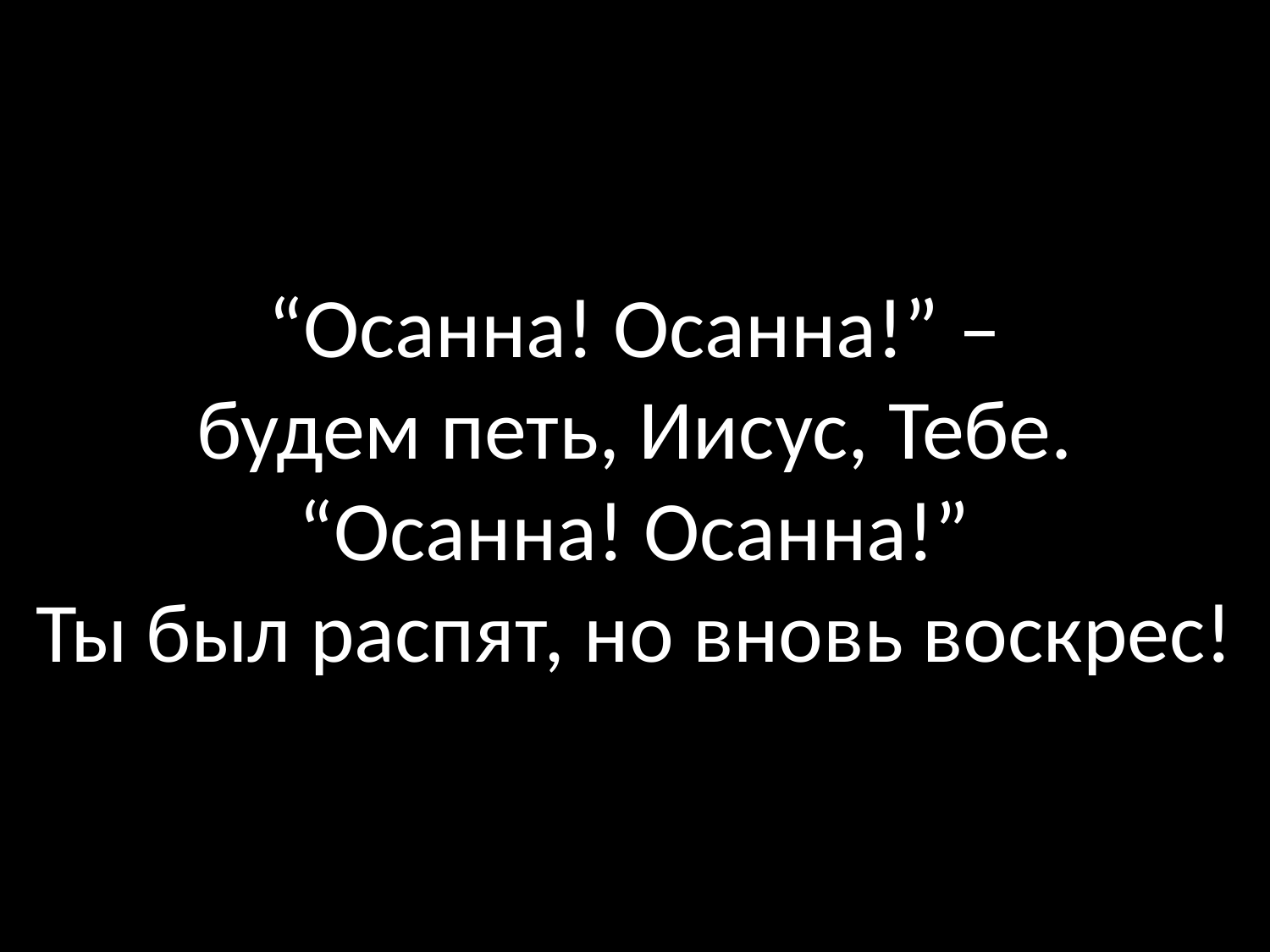

# “Осанна! Осанна!” – будем петь, Иисус, Тебе. “Осанна! Осанна!” Ты был распят, но вновь воскрес!